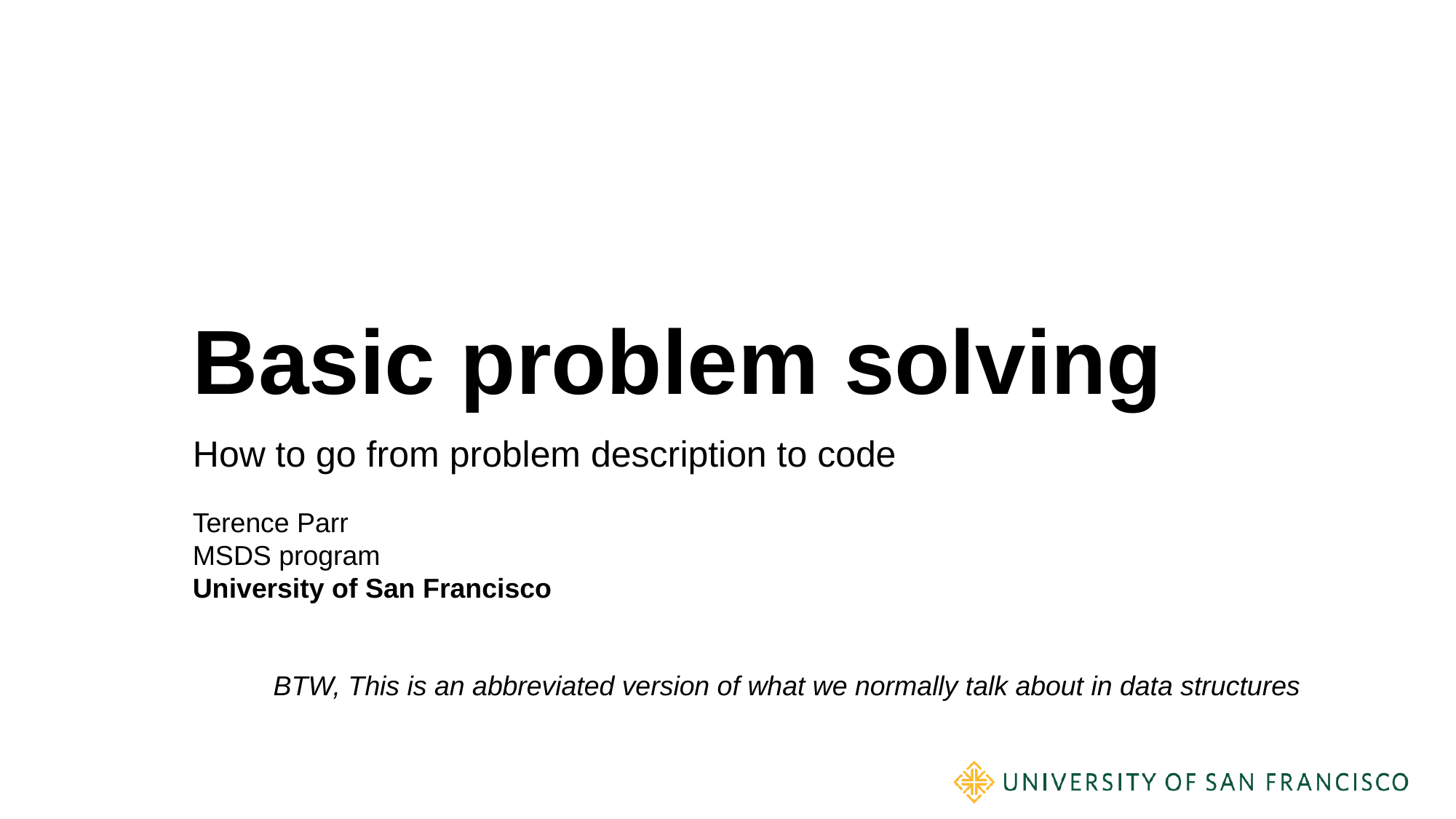

# Basic problem solving
How to go from problem description to code
Terence Parr
MSDS program
University of San Francisco
BTW, This is an abbreviated version of what we normally talk about in data structures